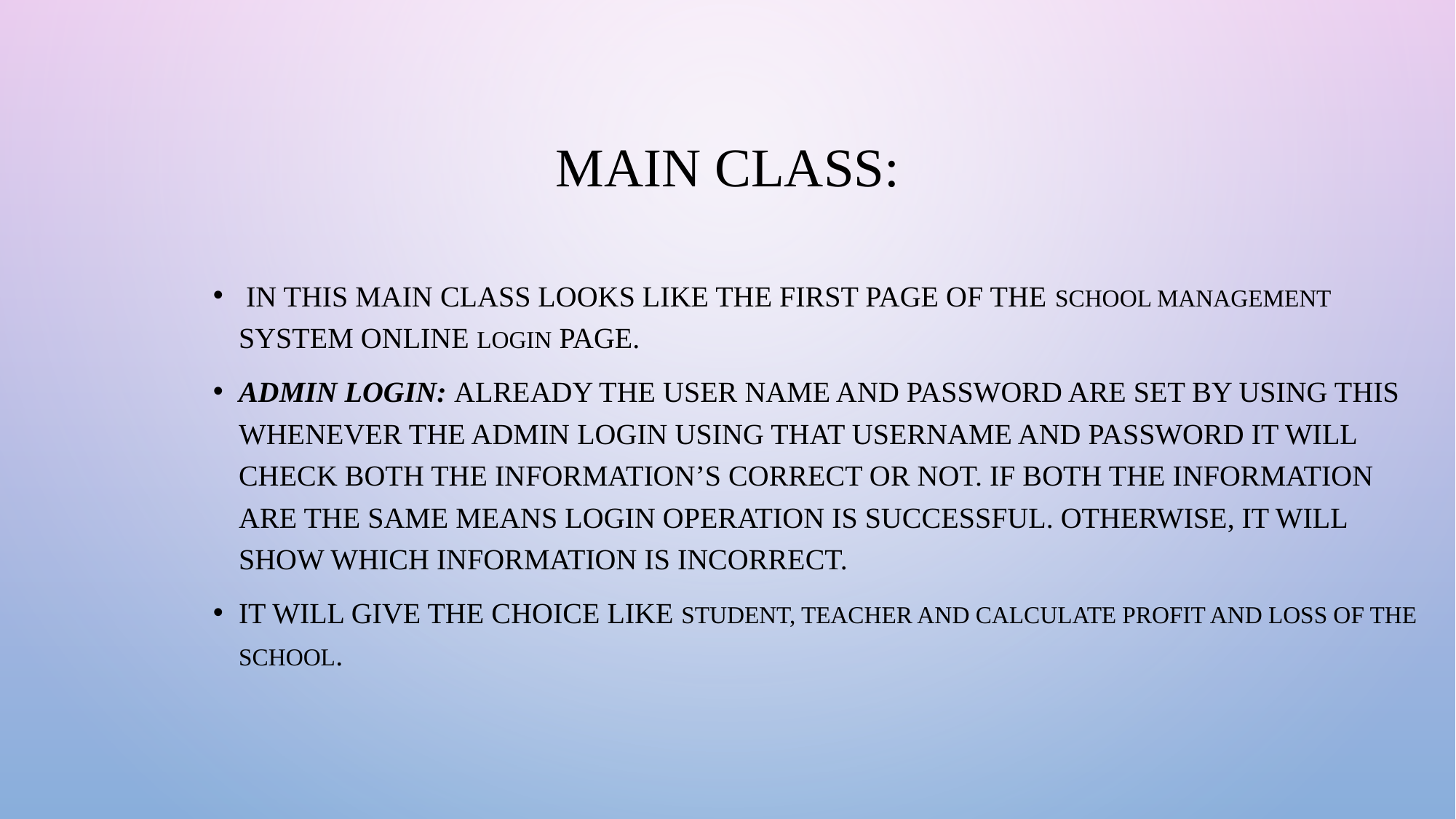

# MAIN CLASS:
 In this main class looks like the first page of the school management system online login page.
ADMIN LOGIN: Already the user name and password are set by using this whenever the admin login using that username and password it will check both the information’s correct or not. If both the information are the same means login operation is successful. Otherwise, it will show which information is incorrect.
It will give the choice like Student, Teacher and Calculate profit and loss of the school.